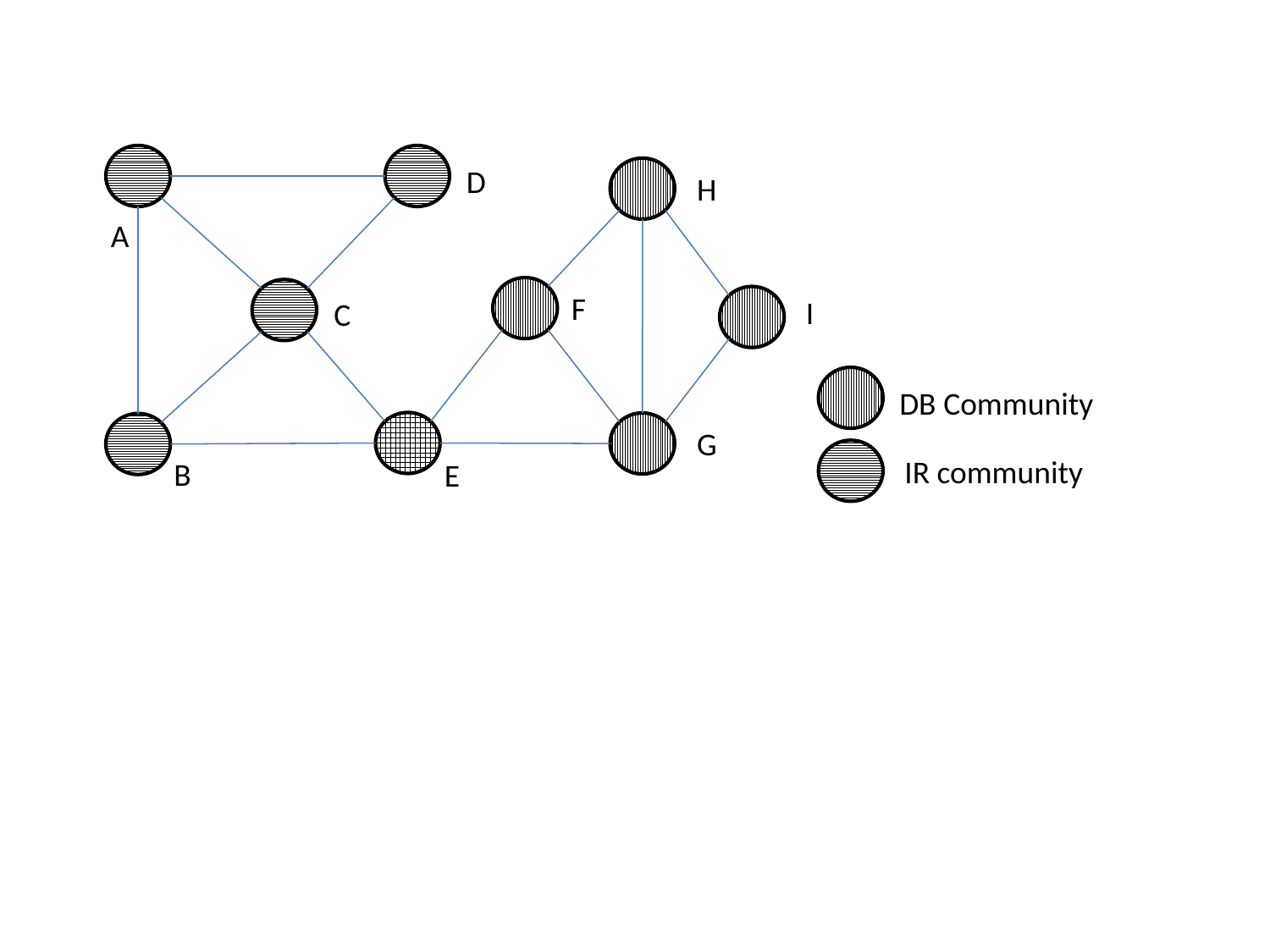

D

H
A

F

I
C

DB Community

G

IR community
B
E